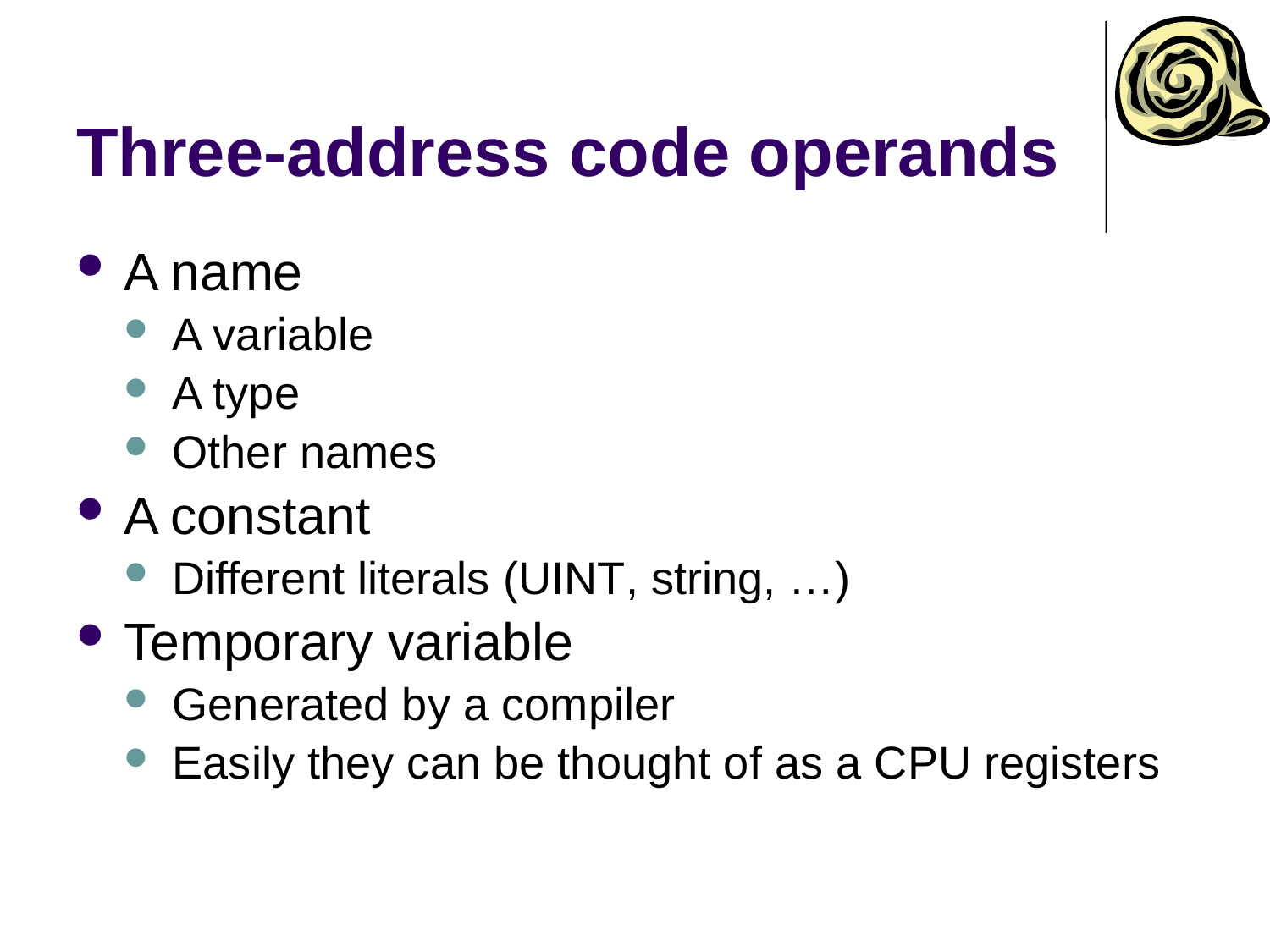

# Three-address code operands
A name
A variable
A type
Other names
A constant
Different literals (UINT, string, …)
Temporary variable
Generated by a compiler
Easily they can be thought of as a CPU registers